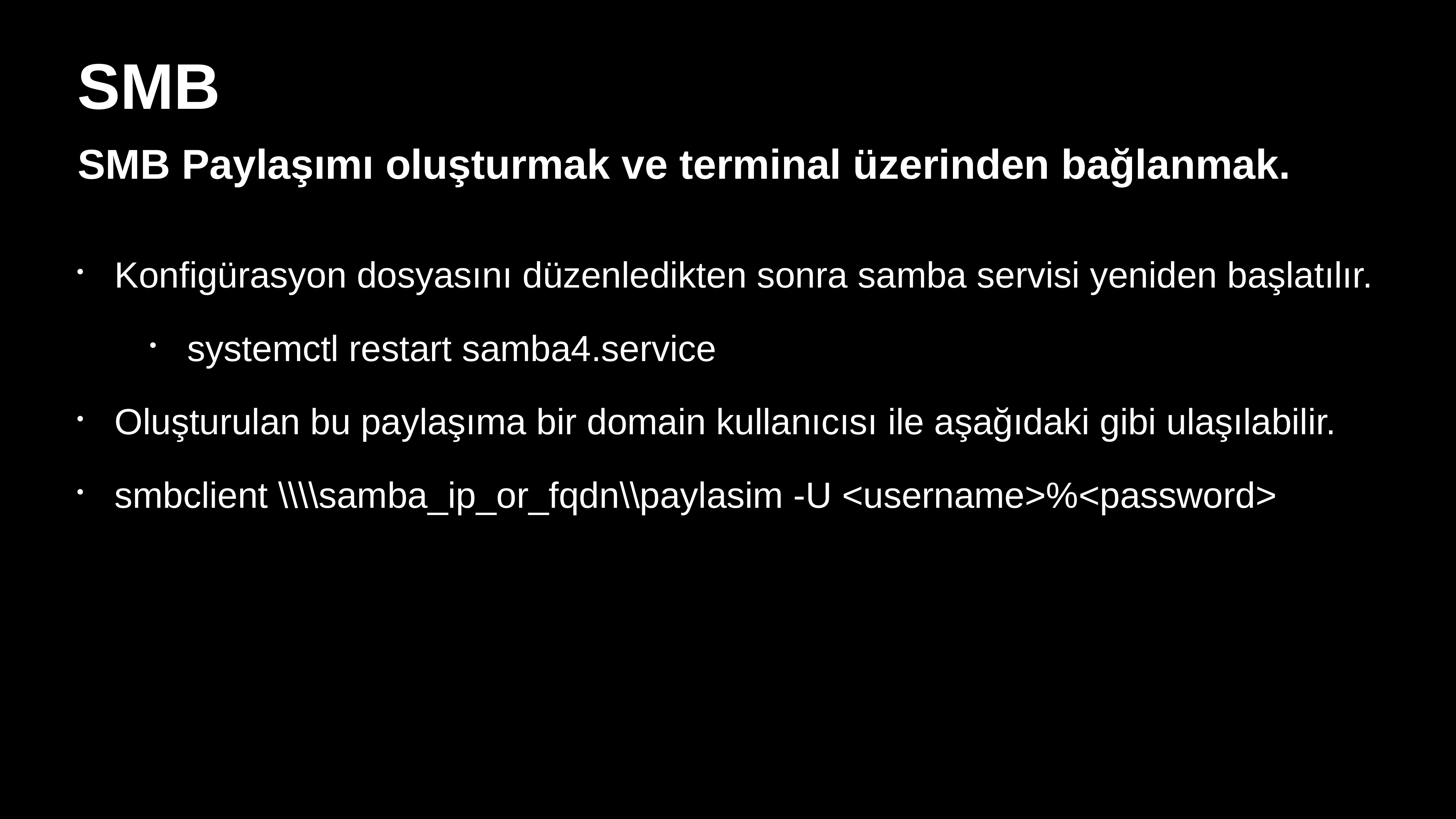

SMB
SMB Paylaşımı oluşturmak ve terminal üzerinden bağlanmak.
Konfigürasyon dosyasını düzenledikten sonra samba servisi yeniden başlatılır.
systemctl restart samba4.service
Oluşturulan bu paylaşıma bir domain kullanıcısı ile aşağıdaki gibi ulaşılabilir.
smbclient \\\\samba_ip_or_fqdn\\paylasim -U <username>%<password>